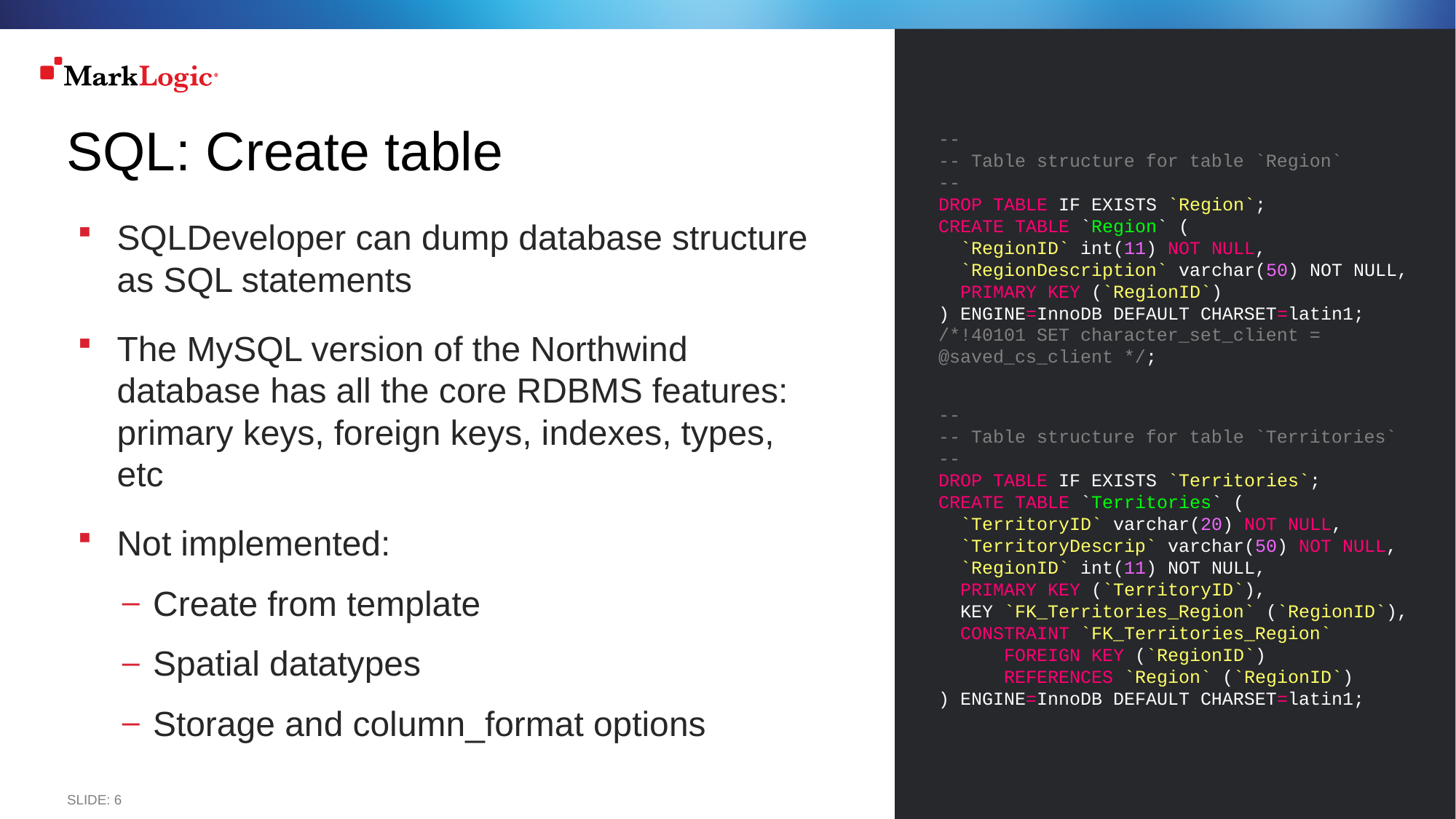

--
-- Table structure for table `Region`
--
DROP TABLE IF EXISTS `Region`;
CREATE TABLE `Region` (
  `RegionID` int(11) NOT NULL,
  `RegionDescription` varchar(50) NOT NULL,
  PRIMARY KEY (`RegionID`)
) ENGINE=InnoDB DEFAULT CHARSET=latin1;
/*!40101 SET character_set_client = @saved_cs_client */;
--
-- Table structure for table `Territories`
--
DROP TABLE IF EXISTS `Territories`;
CREATE TABLE `Territories` (
  `TerritoryID` varchar(20) NOT NULL,
  `TerritoryDescrip` varchar(50) NOT NULL,
  `RegionID` int(11) NOT NULL,
  PRIMARY KEY (`TerritoryID`),
  KEY `FK_Territories_Region` (`RegionID`),
  CONSTRAINT `FK_Territories_Region`
      FOREIGN KEY (`RegionID`)
      REFERENCES `Region` (`RegionID`)
) ENGINE=InnoDB DEFAULT CHARSET=latin1;
# SQL: Create table
SQLDeveloper can dump database structure as SQL statements
The MySQL version of the Northwind database has all the core RDBMS features: primary keys, foreign keys, indexes, types, etc
Not implemented:
Create from template
Spatial datatypes
Storage and column_format options